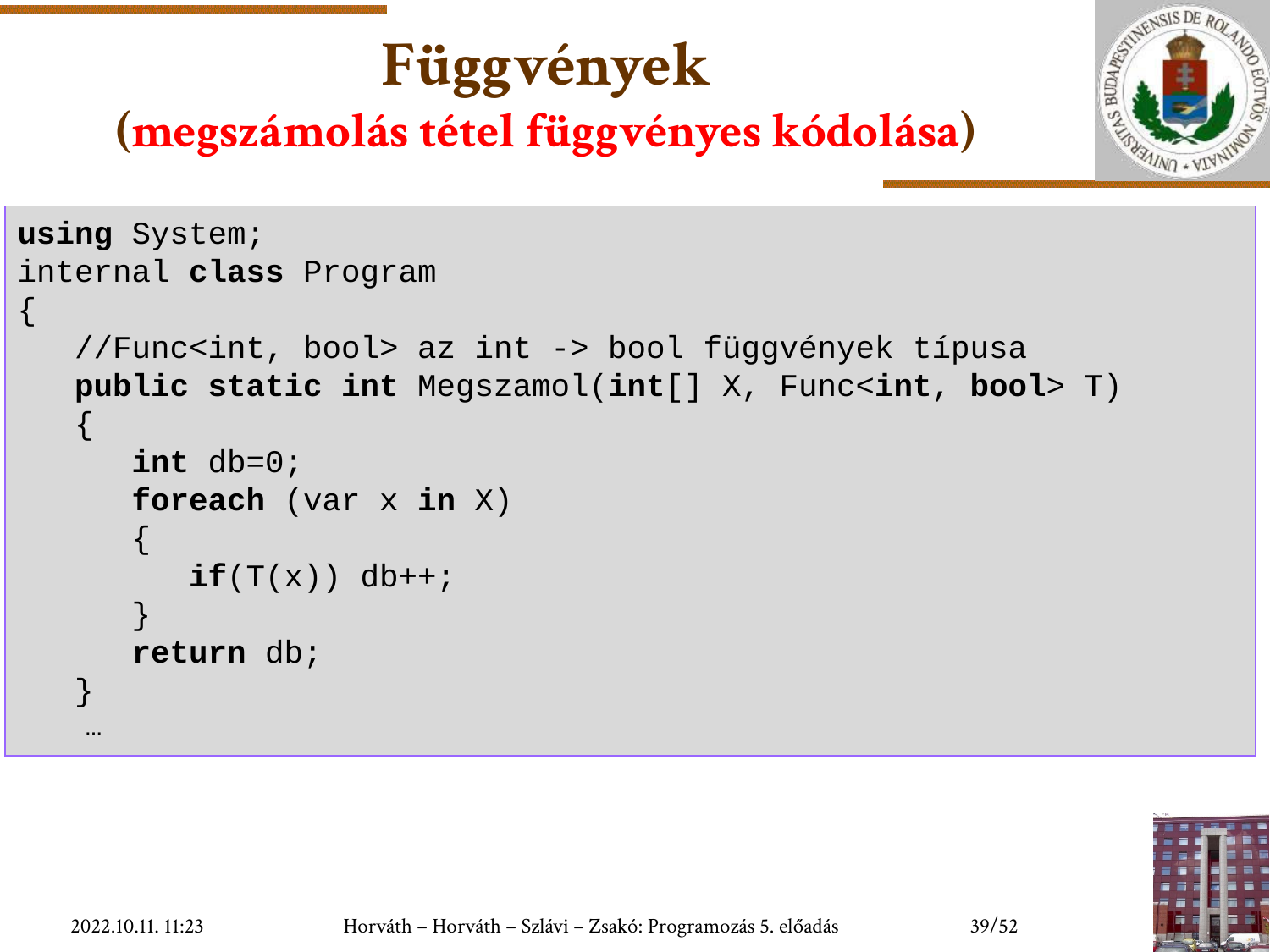

Függvények
(megszámolás tétel függvényes kódolása)
using System;
internal class Program
{
   //Func<int, bool> az int -> bool függvények típusa
   public static int Megszamol(int[] X, Func<int, bool> T)
   {
      int db=0;
      foreach (var x in X)
      {
         if(T(x)) db++;
      }
      return db;
   }
    …

2022.10.11. 11:23
Horváth – Horváth – Szlávi – Zsakó: Programozás 5. előadás
39/52